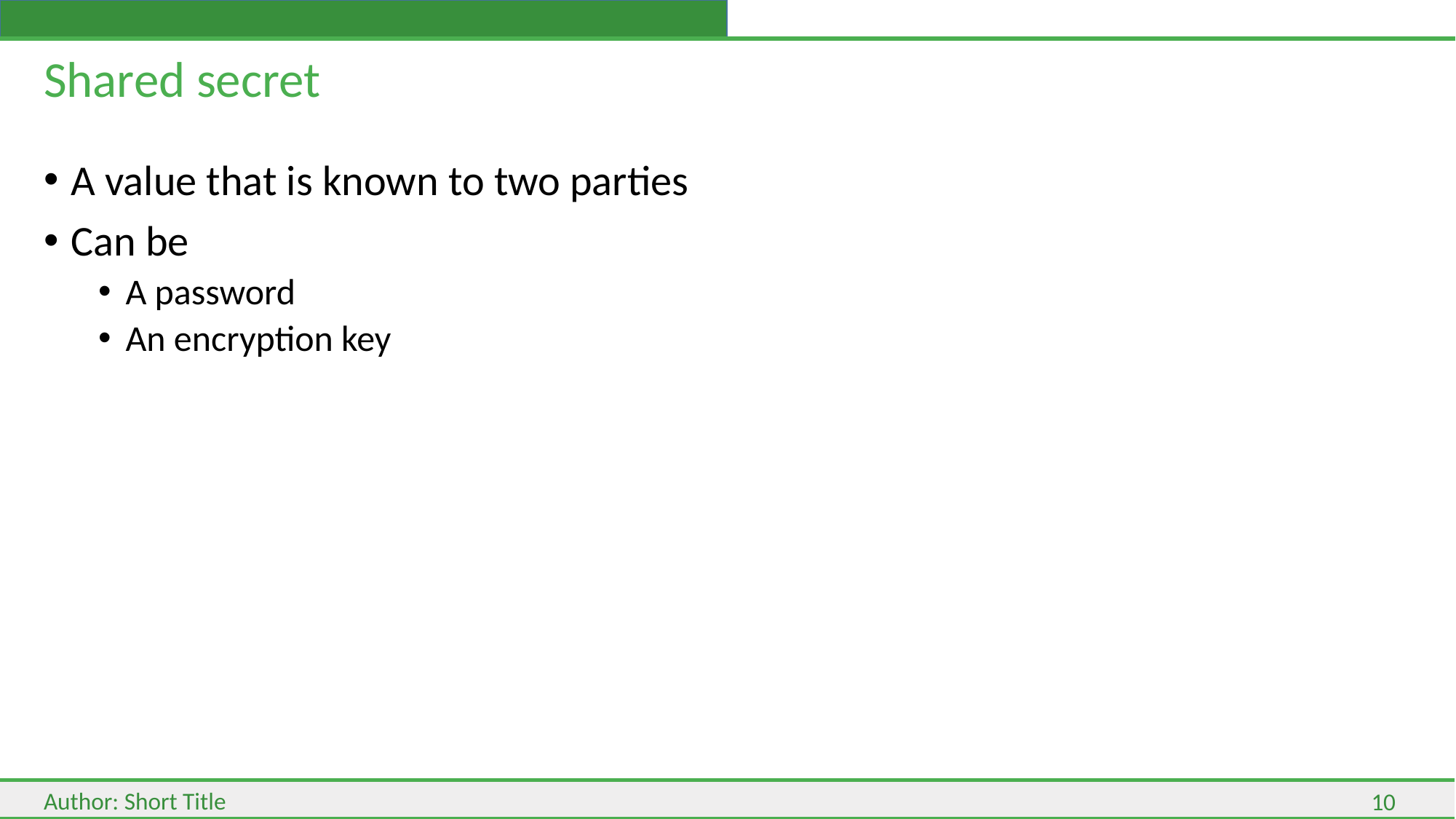

# Shared secret
A value that is known to two parties
Can be
A password
An encryption key
10
Author: Short Title